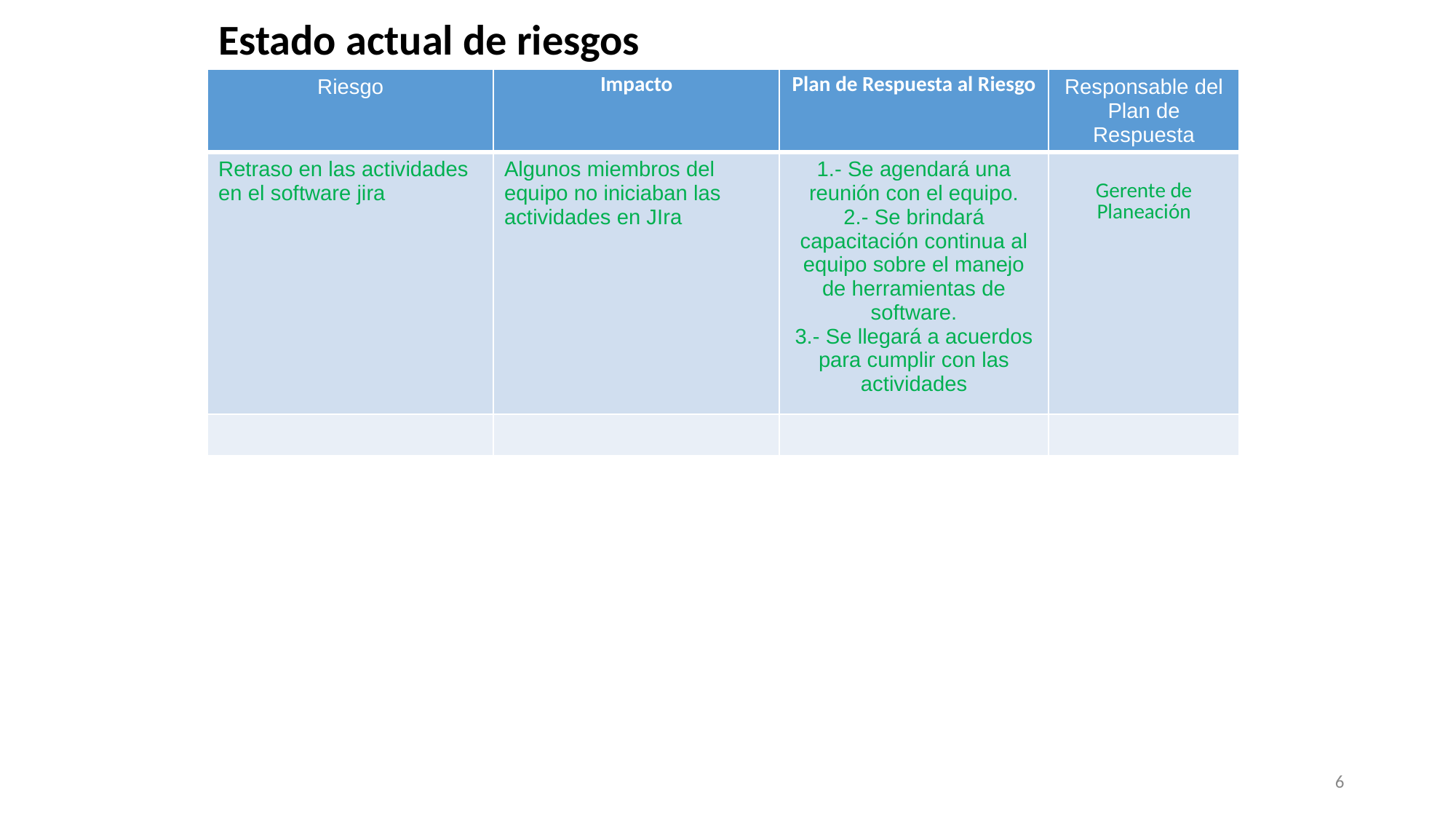

Estado actual de riesgos
| Riesgo | Impacto | Plan de Respuesta al Riesgo | Responsable del Plan de Respuesta |
| --- | --- | --- | --- |
| Retraso en las actividades en el software jira | Algunos miembros del equipo no iniciaban las actividades en JIra | 1.- Se agendará una reunión con el equipo. 2.- Se brindará capacitación continua al equipo sobre el manejo de herramientas de software. 3.- Se llegará a acuerdos para cumplir con las actividades | Gerente de Planeación |
|  |  |  |  |
6